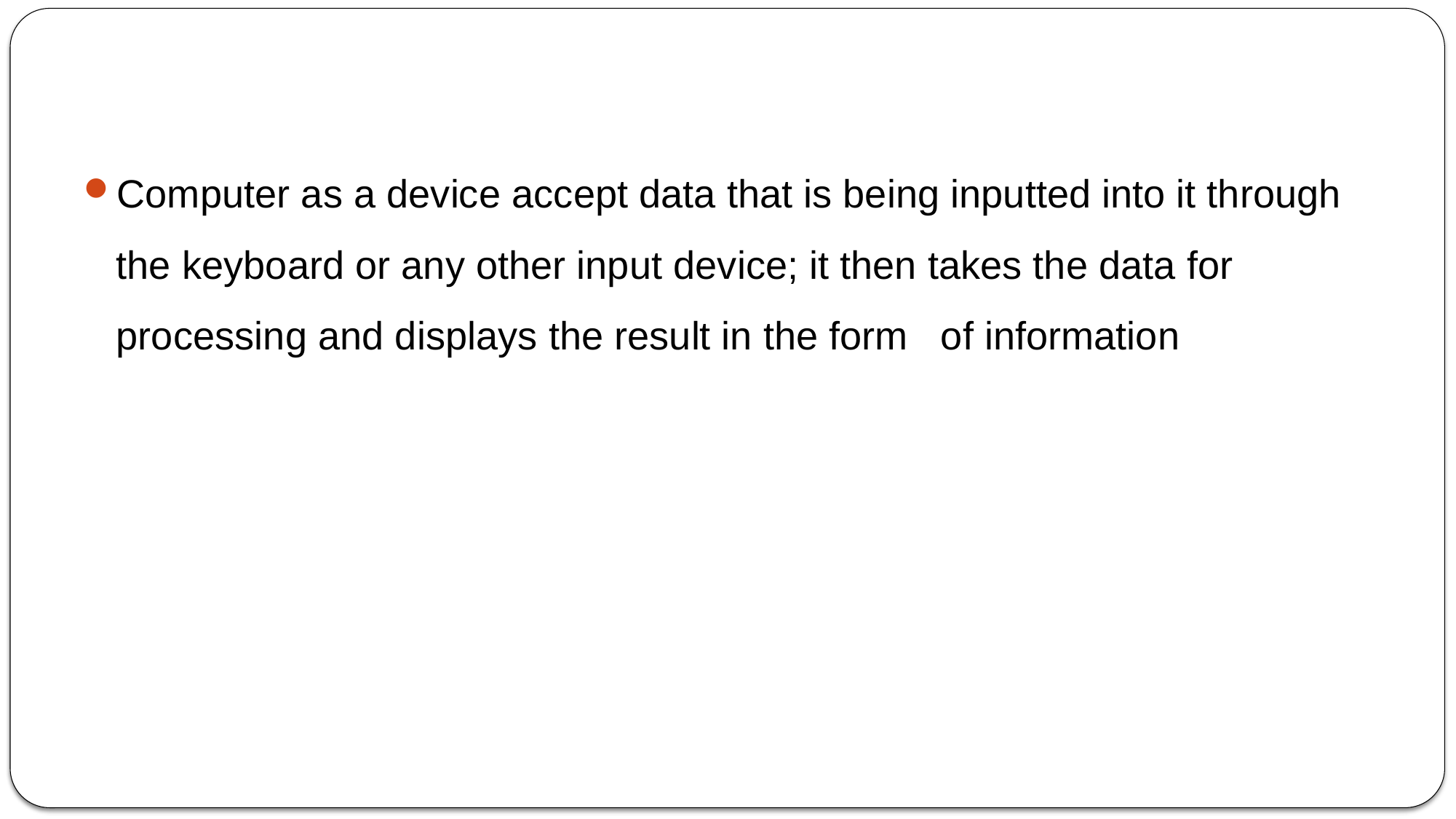

Computer as a device accept data that is being inputted into it through the keyboard or any other input device; it then takes the data for processing and displays the result in the form   of information